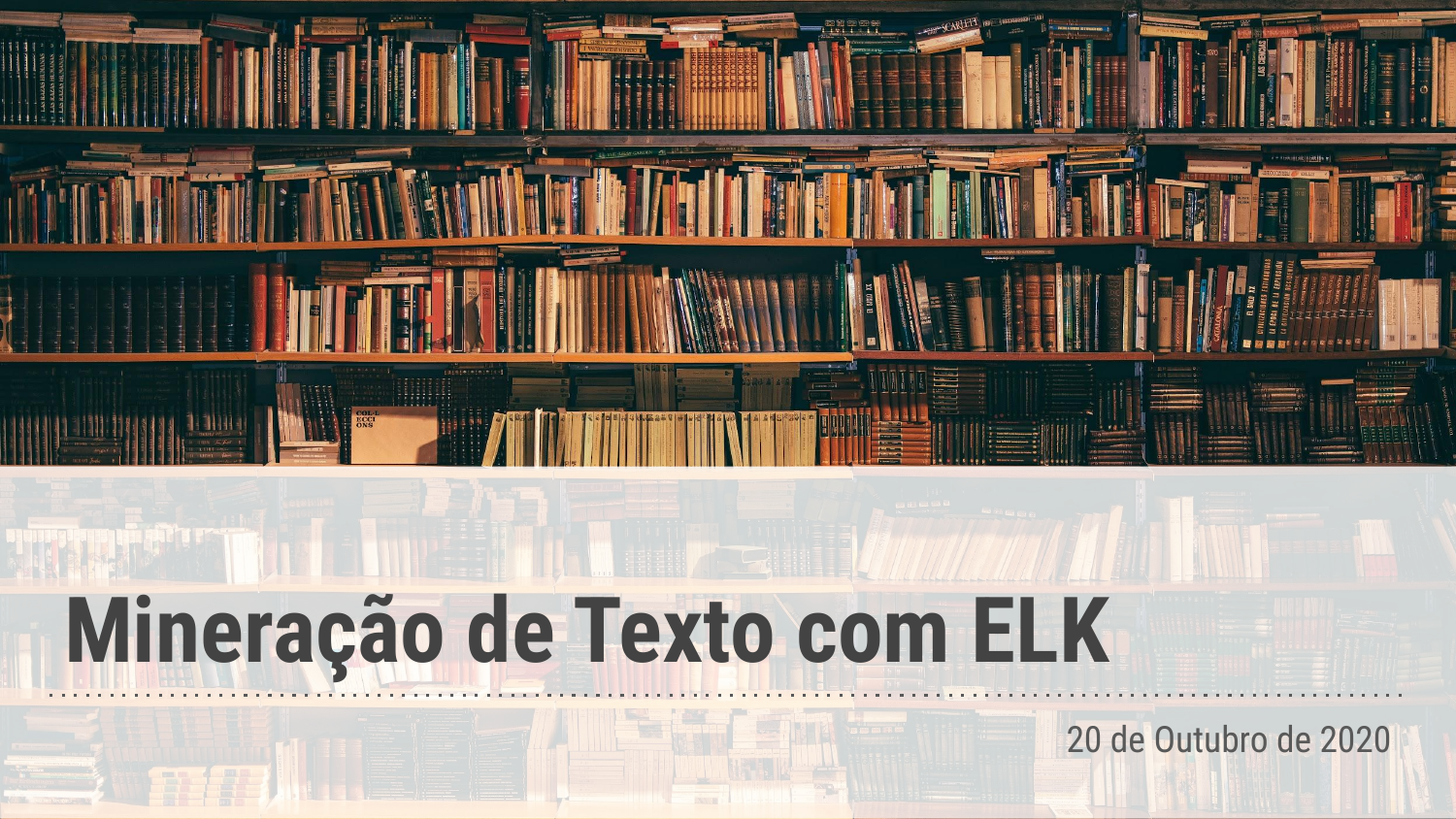

# Mineração de Texto com ELK
20 de Outubro de 2020